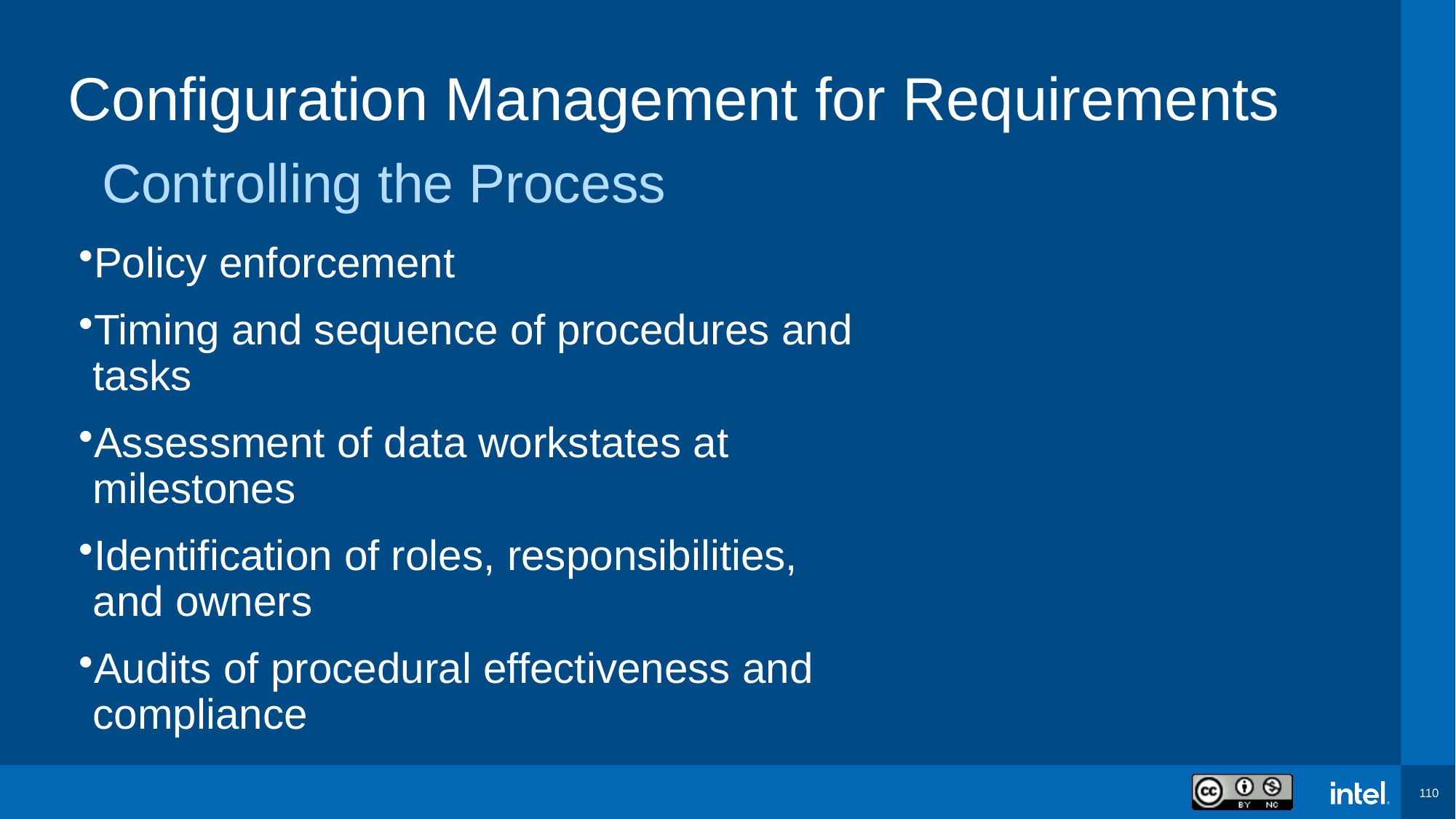

# Configuration Management for Requirements
Controlling the Process
Policy enforcement
Timing and sequence of procedures and tasks
Assessment of data workstates at milestones
Identification of roles, responsibilities, and owners
Audits of procedural effectiveness and compliance